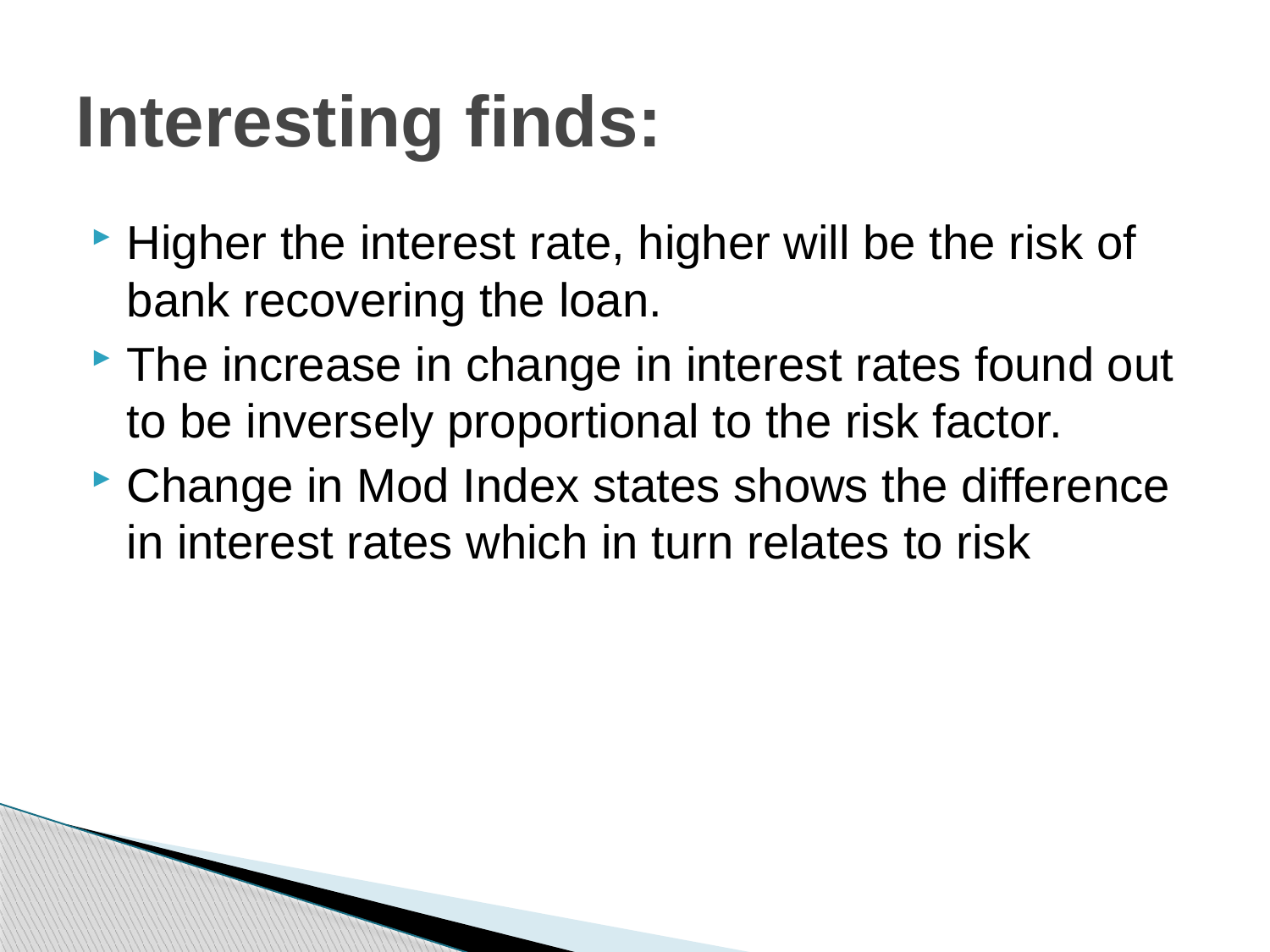

# Interesting finds:
Higher the interest rate, higher will be the risk of bank recovering the loan.
The increase in change in interest rates found out to be inversely proportional to the risk factor.
Change in Mod Index states shows the difference in interest rates which in turn relates to risk